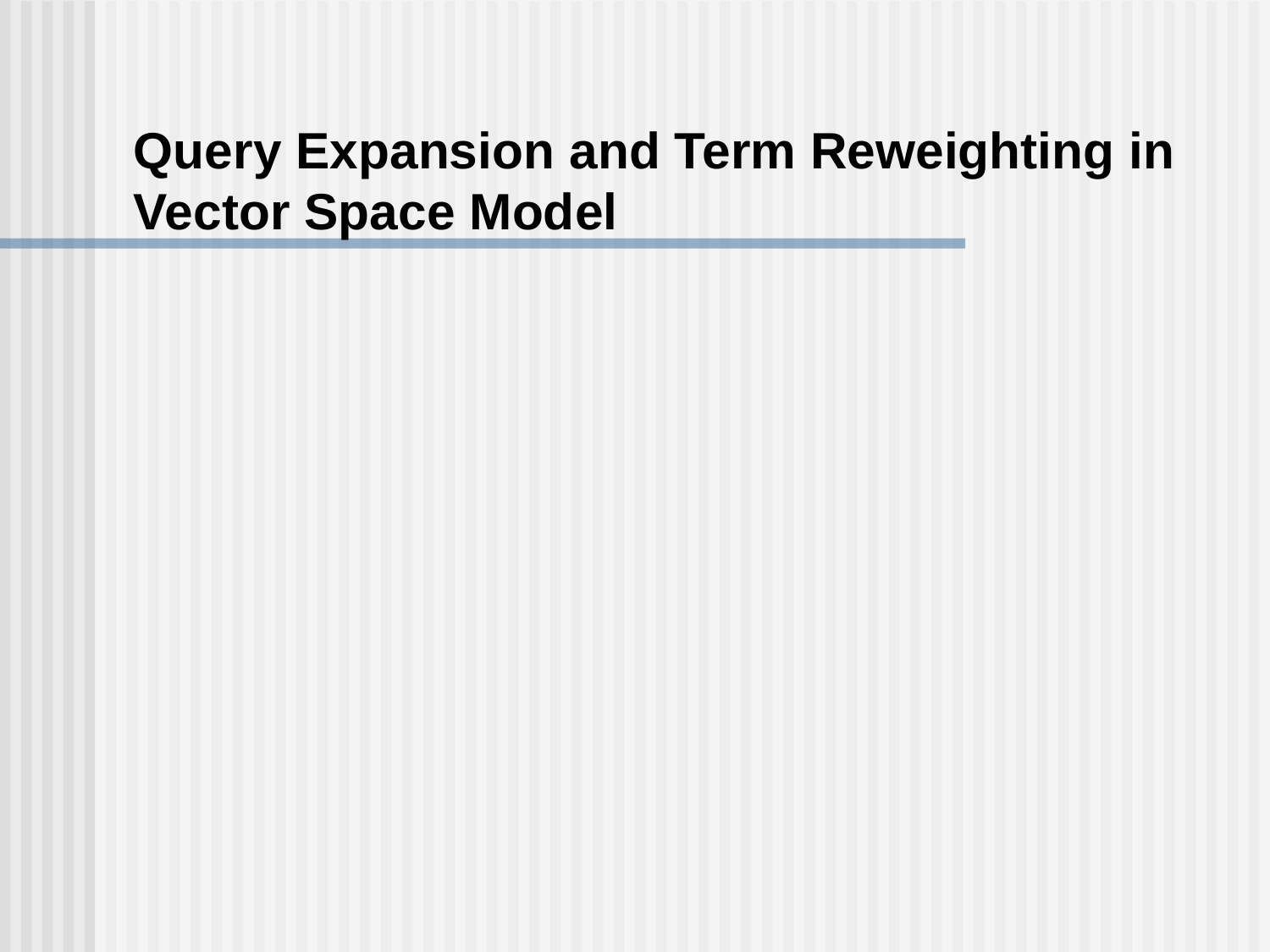

# Query Expansion and Term Reweighting in Vector Space Model